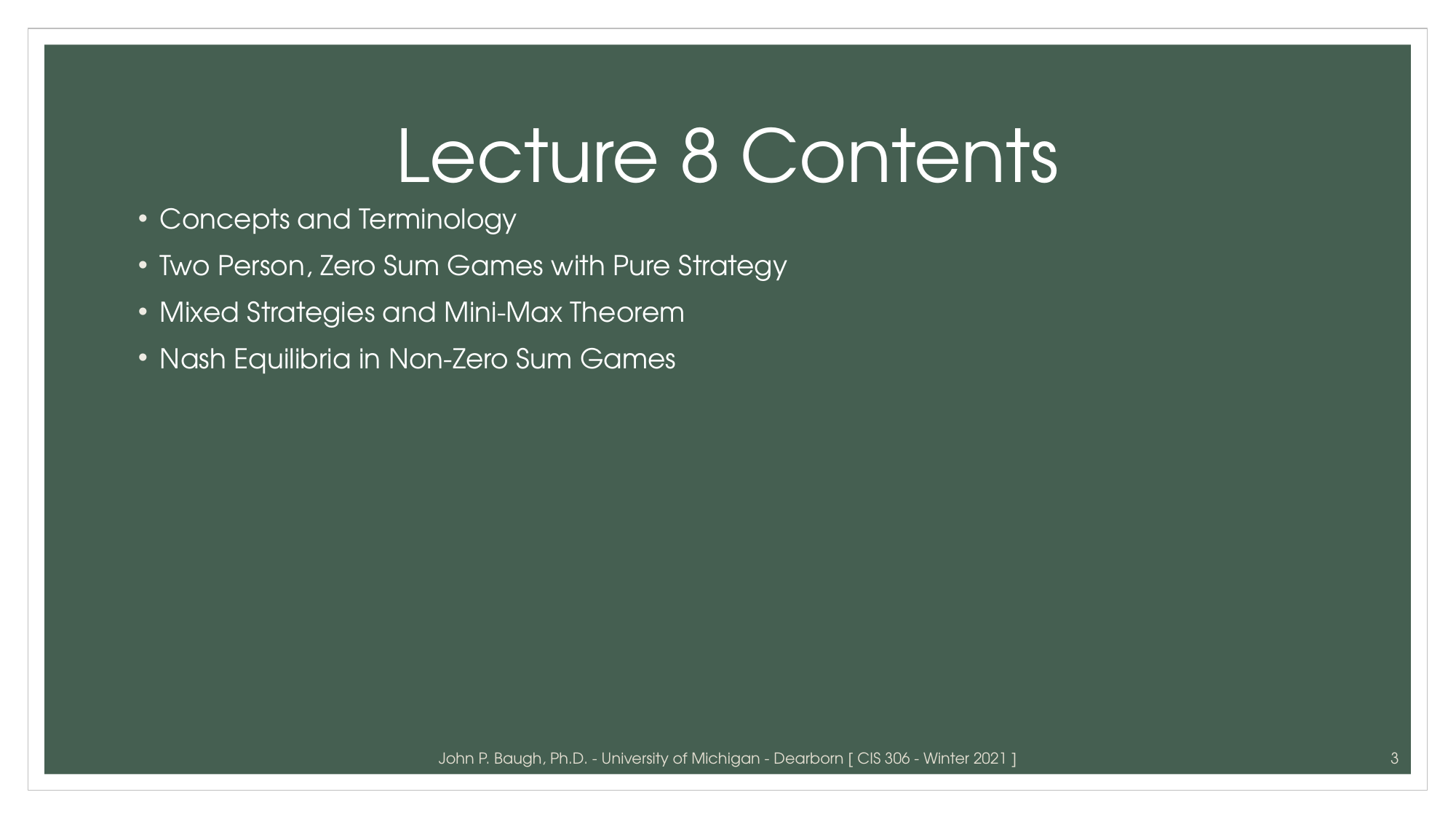

# Lecture 8 Contents
Concepts and Terminology
Two Person, Zero Sum Games with Pure Strategy
Mixed Strategies and Mini-Max Theorem
Nash Equilibria in Non-Zero Sum Games

John P. Baugh, Ph.D. - University of Michigan - Dearborn [ CIS 306 - Winter 2021 ]
3